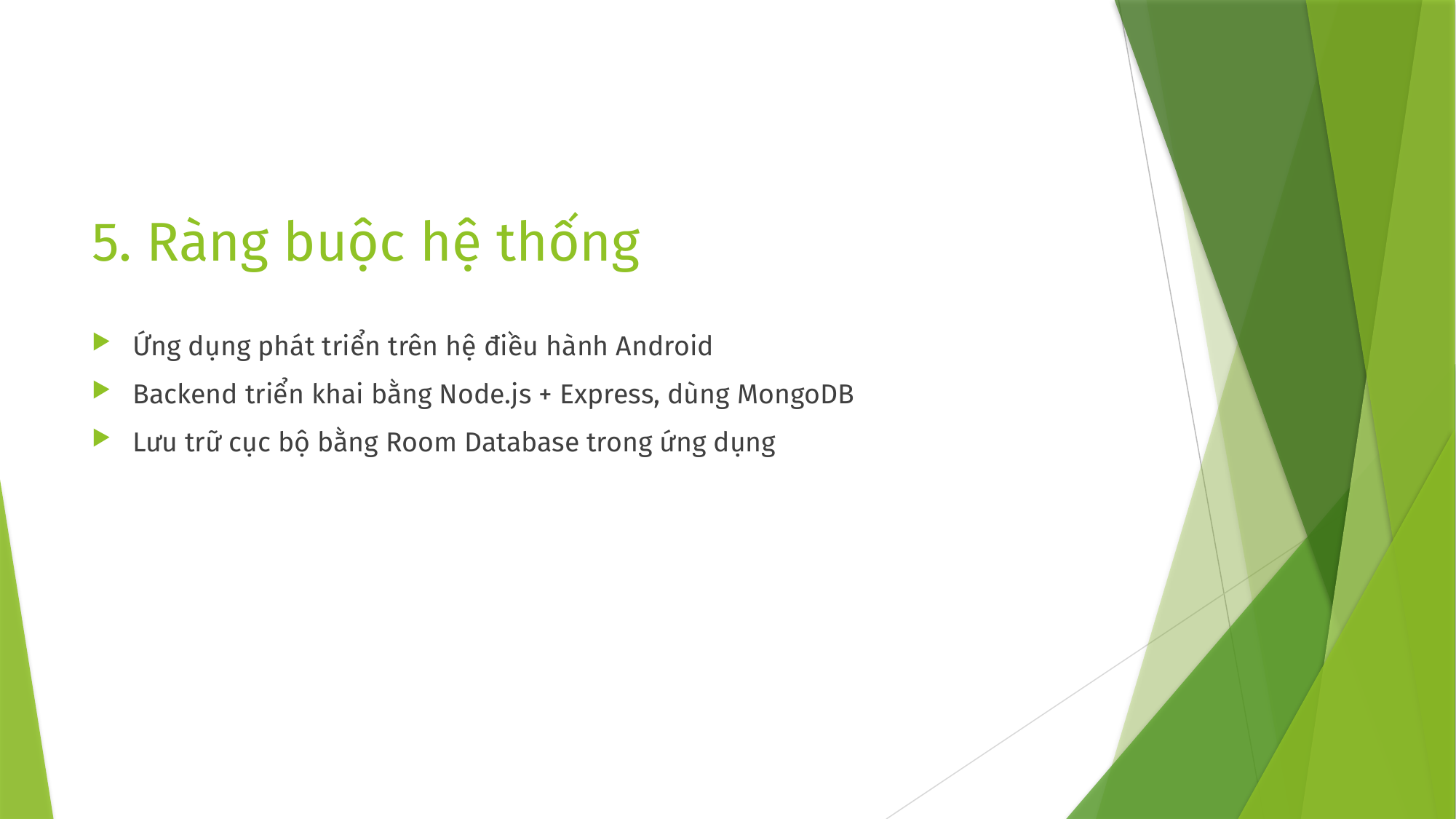

# 5. Ràng buộc hệ thống
Ứng dụng phát triển trên hệ điều hành Android
Backend triển khai bằng Node.js + Express, dùng MongoDB
Lưu trữ cục bộ bằng Room Database trong ứng dụng